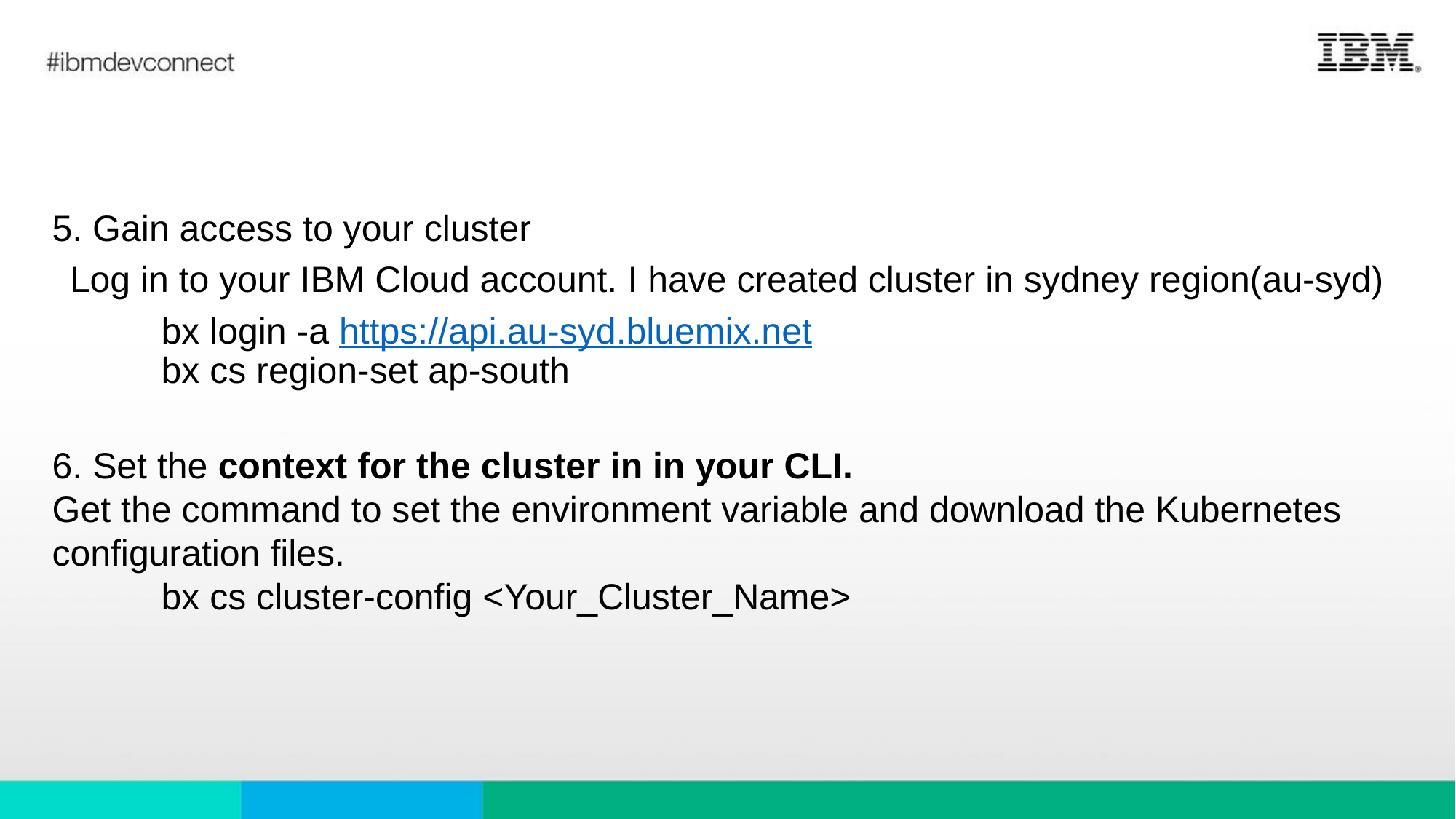

5. Gain access to your cluster
Log in to your IBM Cloud account. I have created cluster in sydney region(au-syd)
	bx login -a https://api.au-syd.bluemix.net
	bx cs region-set ap-south

6. Set the context for the cluster in in your CLI.
Get the command to set the environment variable and download the Kubernetes configuration files.
	bx cs cluster-config <Your_Cluster_Name>